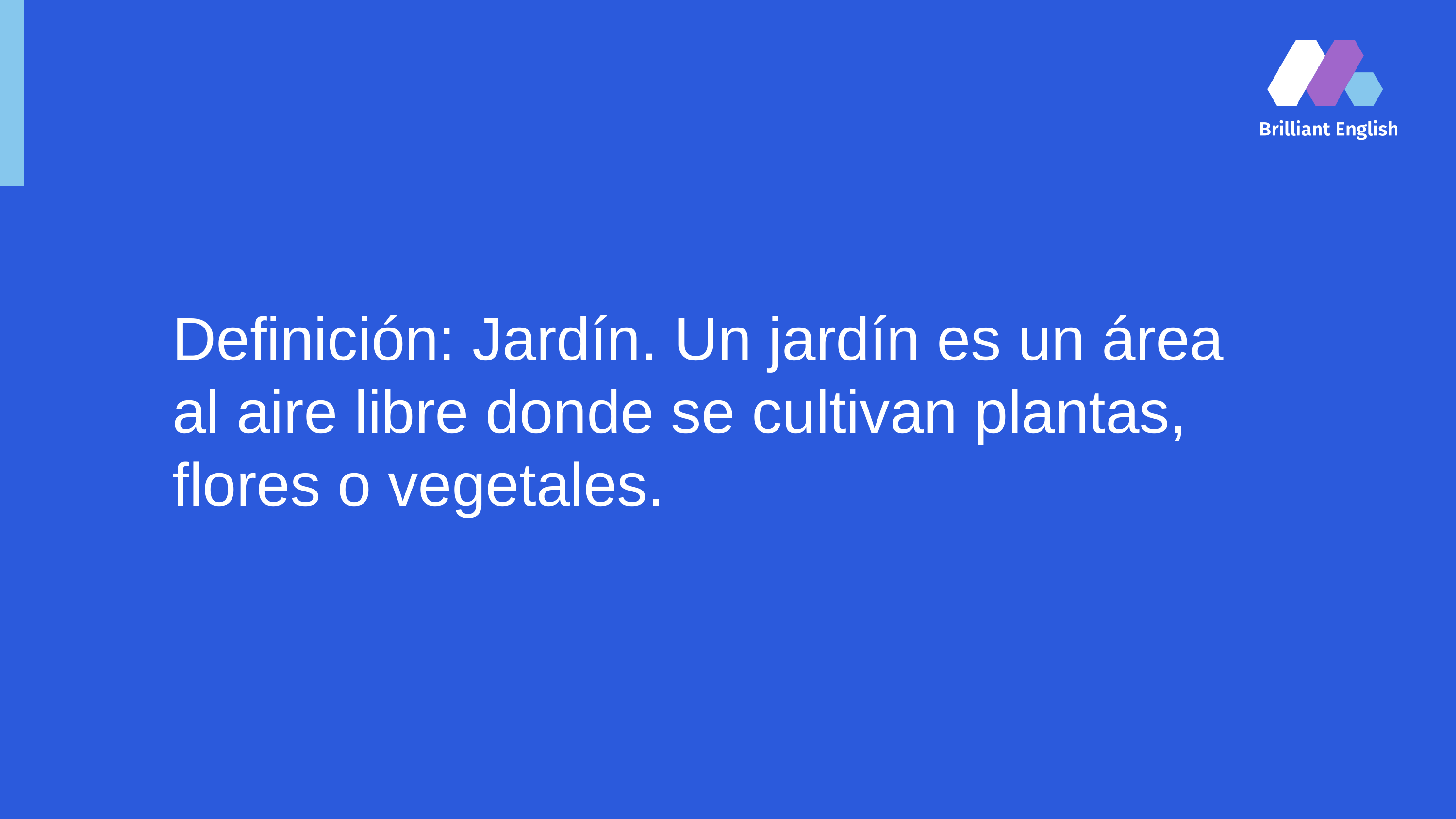

Definición: Jardín. Un jardín es un área al aire libre donde se cultivan plantas, flores o vegetales.